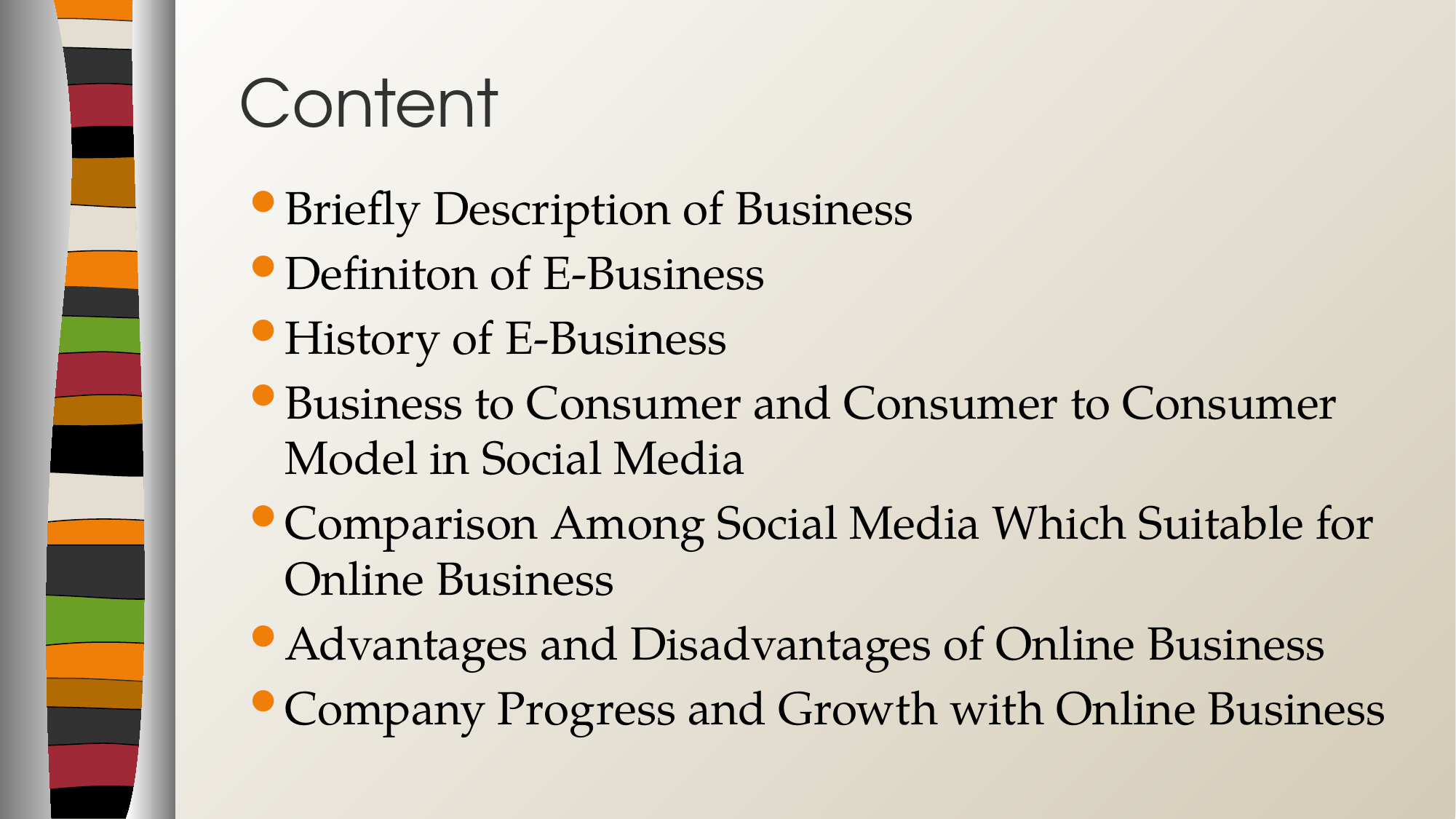

# Content
Briefly Description of Business
Definiton of E-Business
History of E-Business
Business to Consumer and Consumer to Consumer Model in Social Media
Comparison Among Social Media Which Suitable for Online Business
Advantages and Disadvantages of Online Business
Company Progress and Growth with Online Business